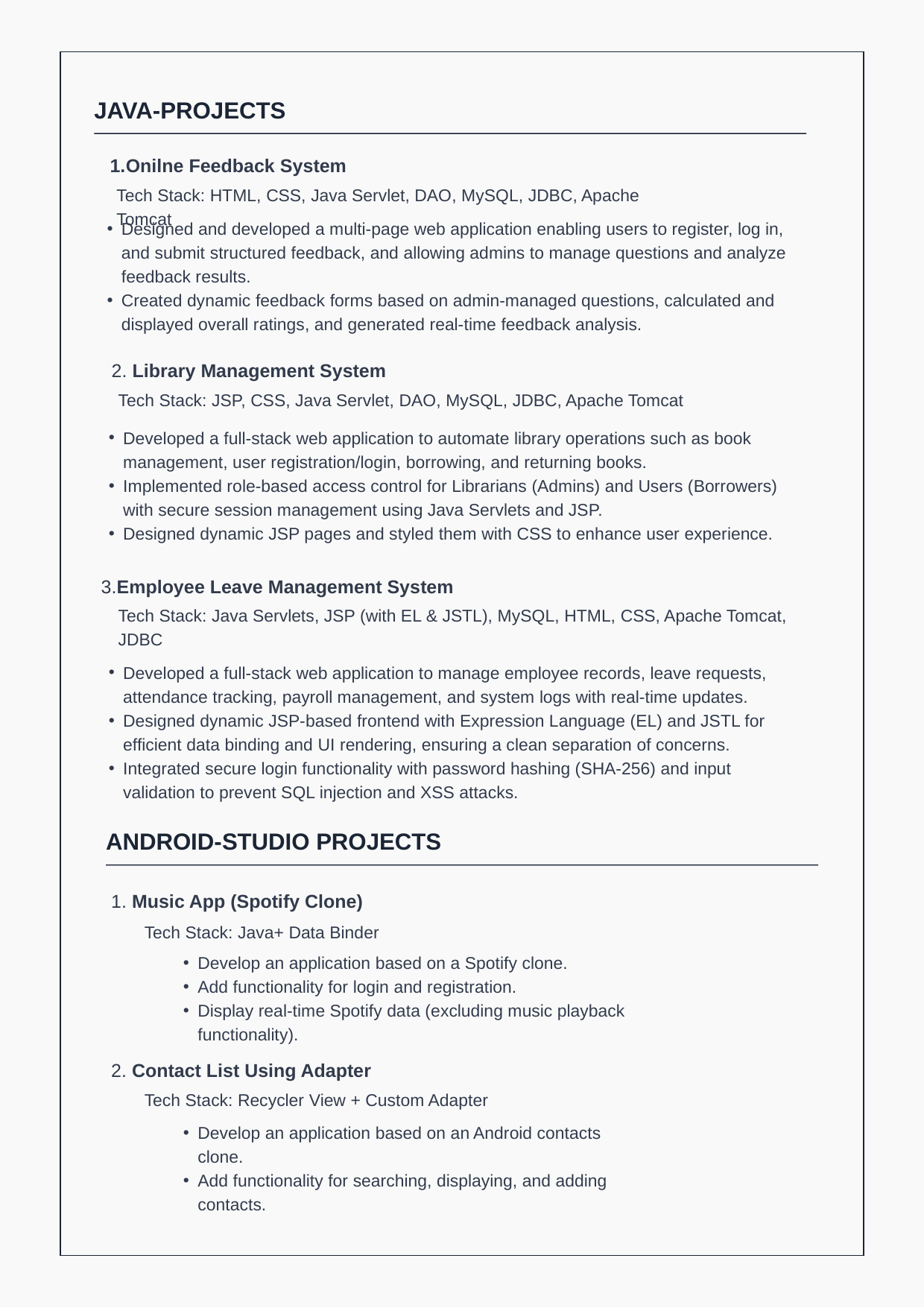

JAVA-PROJECTS

Onilne Feedback System
Tech Stack: HTML, CSS, Java Servlet, DAO, MySQL, JDBC, Apache Tomcat
Designed and developed a multi-page web application enabling users to register, log in, and submit structured feedback, and allowing admins to manage questions and analyze feedback results.
Created dynamic feedback forms based on admin-managed questions, calculated and displayed overall ratings, and generated real-time feedback analysis.
   2. Library Management System
Tech Stack: JSP, CSS, Java Servlet, DAO, MySQL, JDBC, Apache Tomcat
Developed a full-stack web application to automate library operations such as book management, user registration/login, borrowing, and returning books.
Implemented role-based access control for Librarians (Admins) and Users (Borrowers) with secure session management using Java Servlets and JSP.
Designed dynamic JSP pages and styled them with CSS to enhance user experience.
 3.Employee Leave Management System
Tech Stack: Java Servlets, JSP (with EL & JSTL), MySQL, HTML, CSS, Apache Tomcat,
JDBC
Developed a full-stack web application to manage employee records, leave requests, attendance tracking, payroll management, and system logs with real-time updates.
Designed dynamic JSP-based frontend with Expression Language (EL) and JSTL for efficient data binding and UI rendering, ensuring a clean separation of concerns.
Integrated secure login functionality with password hashing (SHA-256) and input validation to prevent SQL injection and XSS attacks.
ANDROID-STUDIO PROJECTS

 1. Music App (Spotify Clone)
Tech Stack: Java+ Data Binder
Develop an application based on a Spotify clone.
Add functionality for login and registration.
Display real-time Spotify data (excluding music playback functionality).
 2. Contact List Using Adapter
Tech Stack: Recycler View + Custom Adapter
Develop an application based on an Android contacts clone.
Add functionality for searching, displaying, and adding contacts.